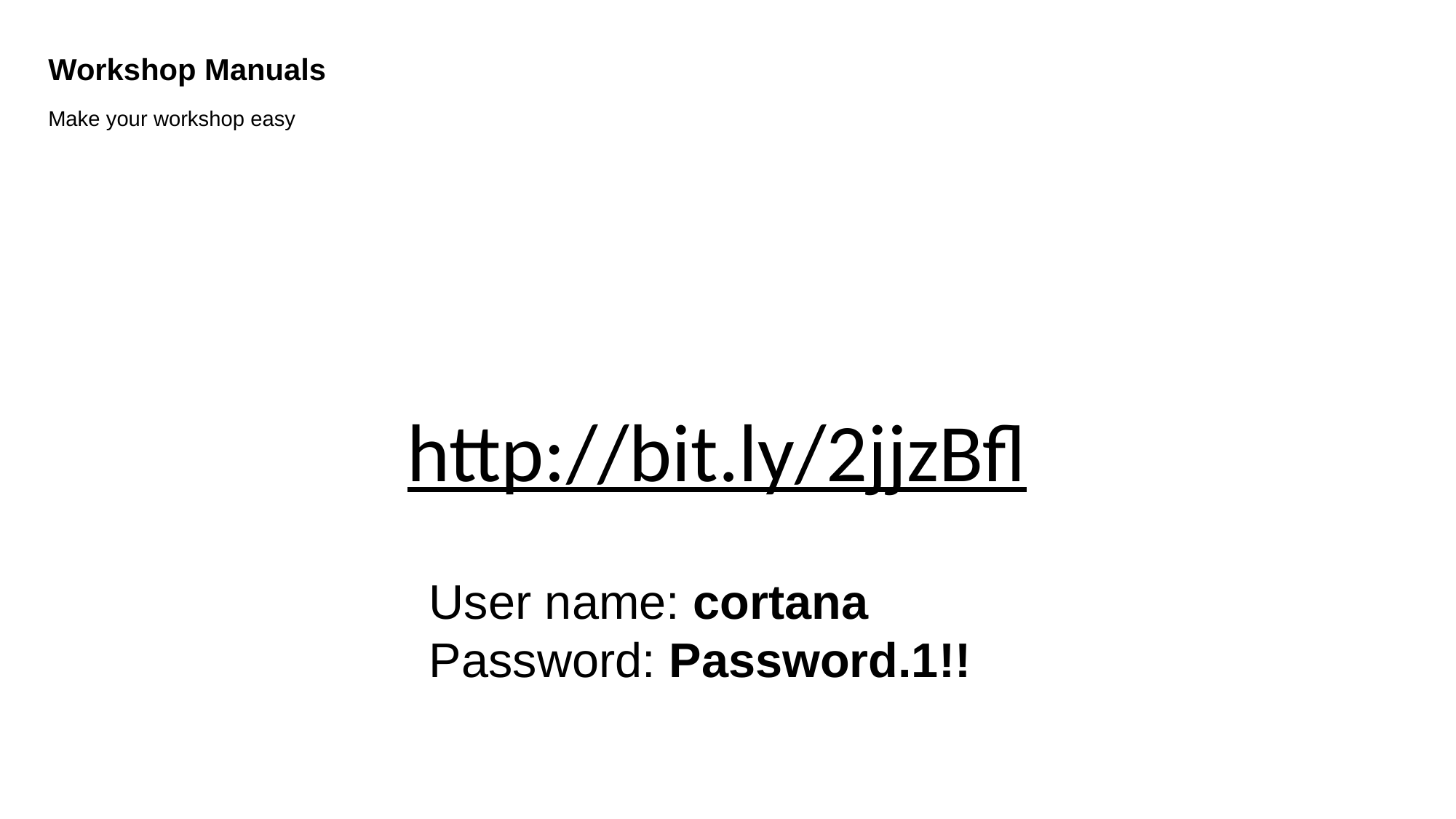

# Workshop Manuals
Make your workshop easy
http://bit.ly/2jjzBfl
User name: cortana
Password: Password.1!!